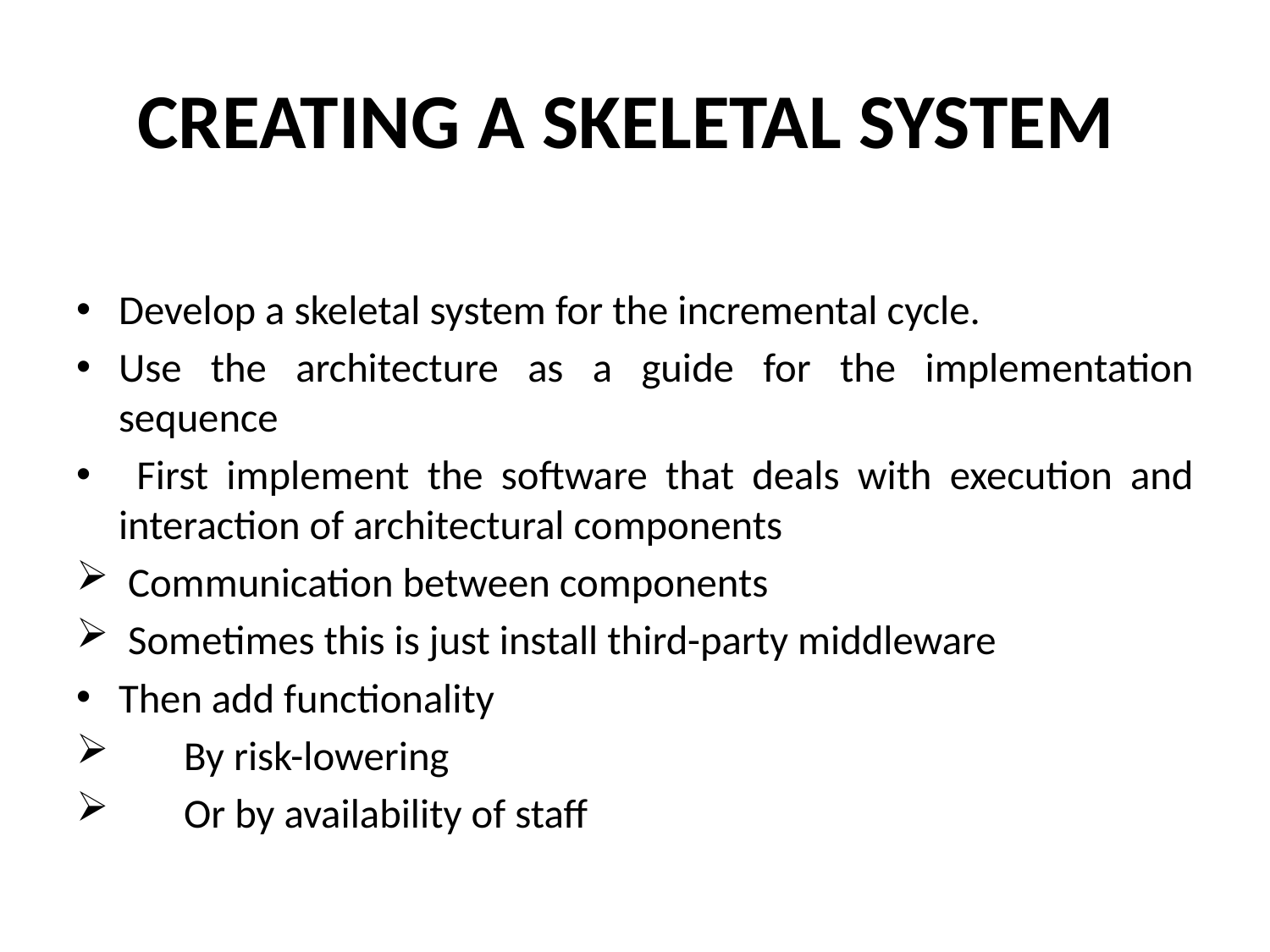

# CREATING A SKELETAL SYSTEM

Develop a skeletal system for the incremental cycle.
Use the architecture as a guide for the implementation sequence
 First implement the software that deals with execution and interaction of architectural components
 Communication between components
 Sometimes this is just install third-party middleware
Then add functionality
       By risk-lowering
       Or by availability of staff